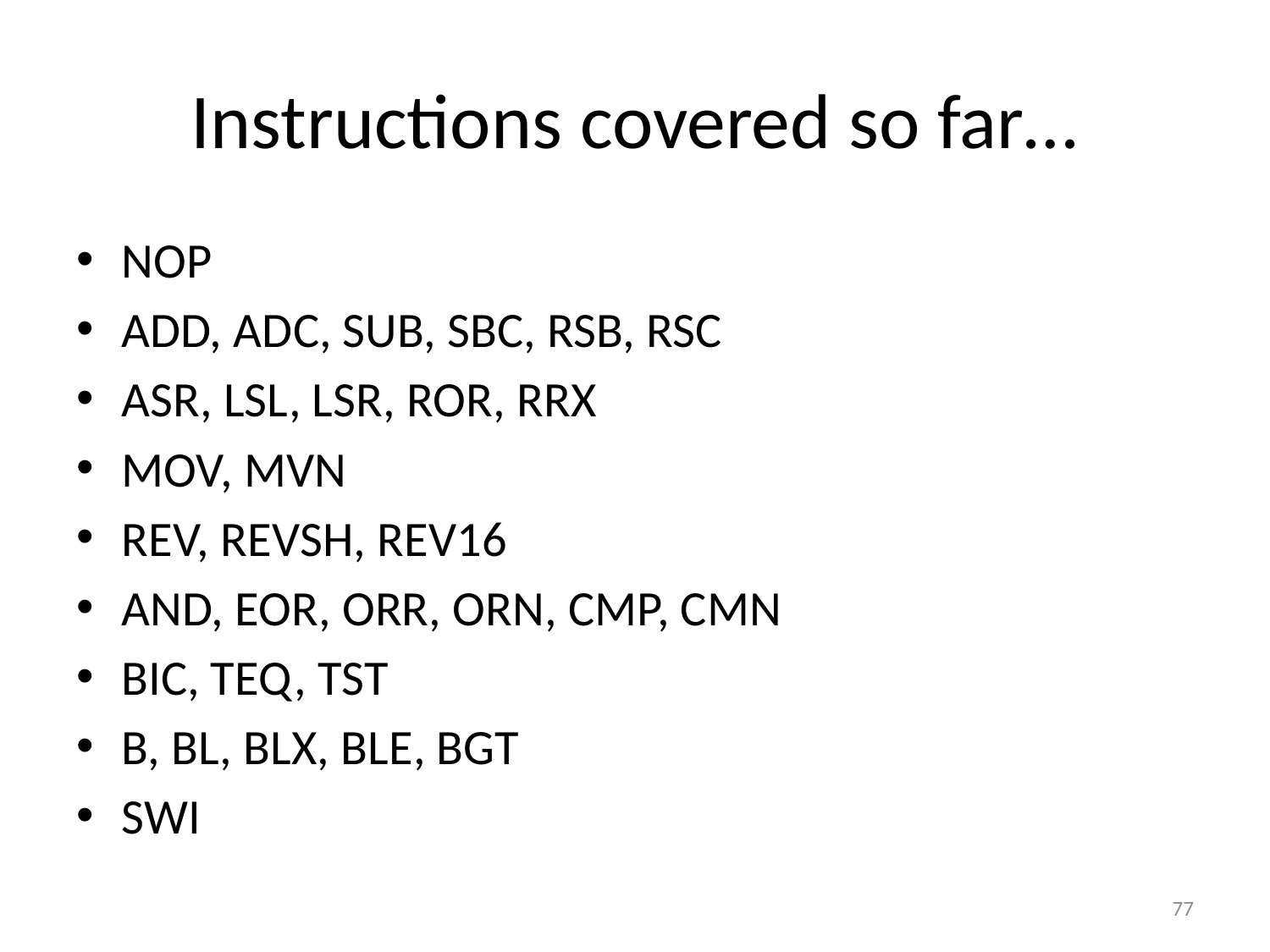

# Instructions covered so far…
NOP
ADD, ADC, SUB, SBC, RSB, RSC
ASR, LSL, LSR, ROR, RRX
MOV, MVN
REV, REVSH, REV16
AND, EOR, ORR, ORN, CMP, CMN
BIC, TEQ, TST
B, BL, BLX, BLE, BGT
SWI

77